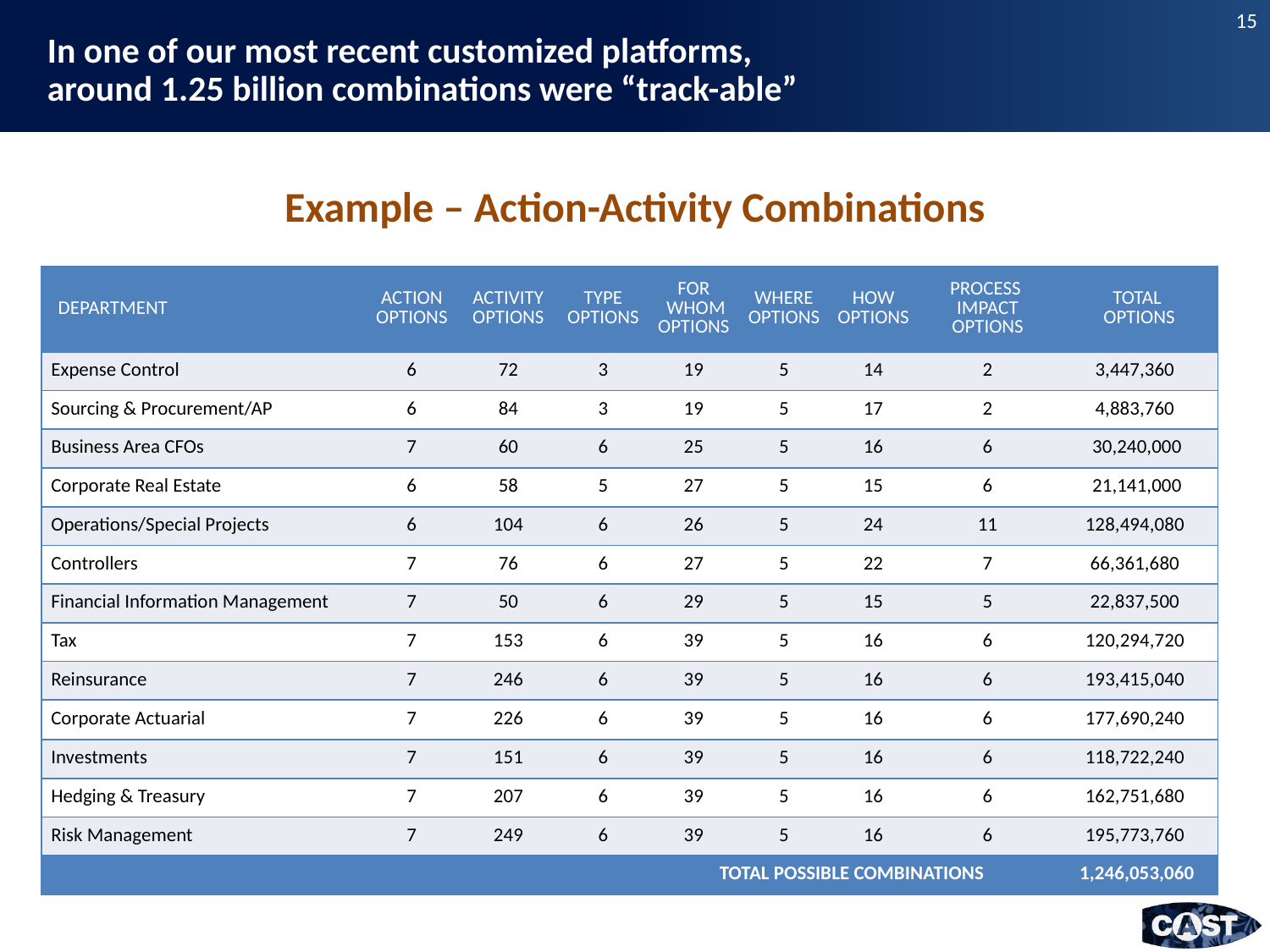

# In one of our most recent customized platforms, around 1.25 billion combinations were “track-able”
Example – Action-Activity Combinations
| DEPARTMENT | ACTION OPTIONS | ACTIVITY OPTIONS | TYPE OPTIONS | FOR WHOM OPTIONS | WHERE OPTIONS | HOW OPTIONS | PROCESS IMPACT OPTIONS | TOTAL OPTIONS |
| --- | --- | --- | --- | --- | --- | --- | --- | --- |
| Expense Control | 6 | 72 | 3 | 19 | 5 | 14 | 2 | 3,447,360 |
| Sourcing & Procurement/AP | 6 | 84 | 3 | 19 | 5 | 17 | 2 | 4,883,760 |
| Business Area CFOs | 7 | 60 | 6 | 25 | 5 | 16 | 6 | 30,240,000 |
| Corporate Real Estate | 6 | 58 | 5 | 27 | 5 | 15 | 6 | 21,141,000 |
| Operations/Special Projects | 6 | 104 | 6 | 26 | 5 | 24 | 11 | 128,494,080 |
| Controllers | 7 | 76 | 6 | 27 | 5 | 22 | 7 | 66,361,680 |
| Financial Information Management | 7 | 50 | 6 | 29 | 5 | 15 | 5 | 22,837,500 |
| Tax | 7 | 153 | 6 | 39 | 5 | 16 | 6 | 120,294,720 |
| Reinsurance | 7 | 246 | 6 | 39 | 5 | 16 | 6 | 193,415,040 |
| Corporate Actuarial | 7 | 226 | 6 | 39 | 5 | 16 | 6 | 177,690,240 |
| Investments | 7 | 151 | 6 | 39 | 5 | 16 | 6 | 118,722,240 |
| Hedging & Treasury | 7 | 207 | 6 | 39 | 5 | 16 | 6 | 162,751,680 |
| Risk Management | 7 | 249 | 6 | 39 | 5 | 16 | 6 | 195,773,760 |
|  |  |  |  | TOTAL POSSIBLE COMBINATIONS |  |  |  | 1,246,053,060 |